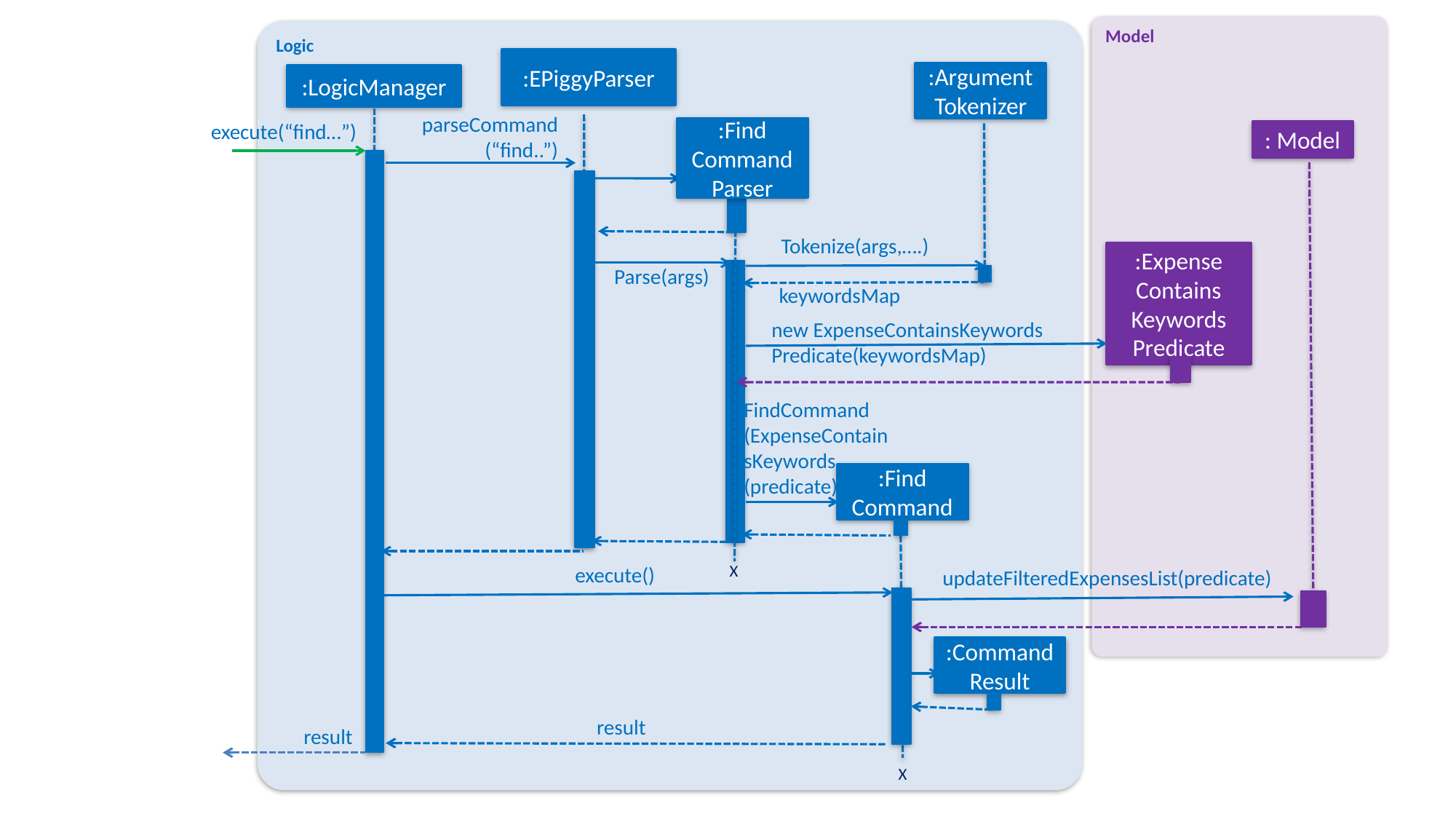

Model
Logic
:EPiggyParser
:Argument
Tokenizer
:LogicManager
parseCommand
(“find..”)
execute(“find…”)
:Find
CommandParser
: Model

Tokenize(args,….)

:Expense
Contains
Keywords
Predicate

Parse(args)

keywordsMap
new ExpenseContainsKeywords
Predicate(keywordsMap)

FindCommand
(ExpenseContainsKeywords
(predicate)
:Find
Command

X
execute()
updateFilteredExpensesList(predicate)

:Command
Result

result
result
X